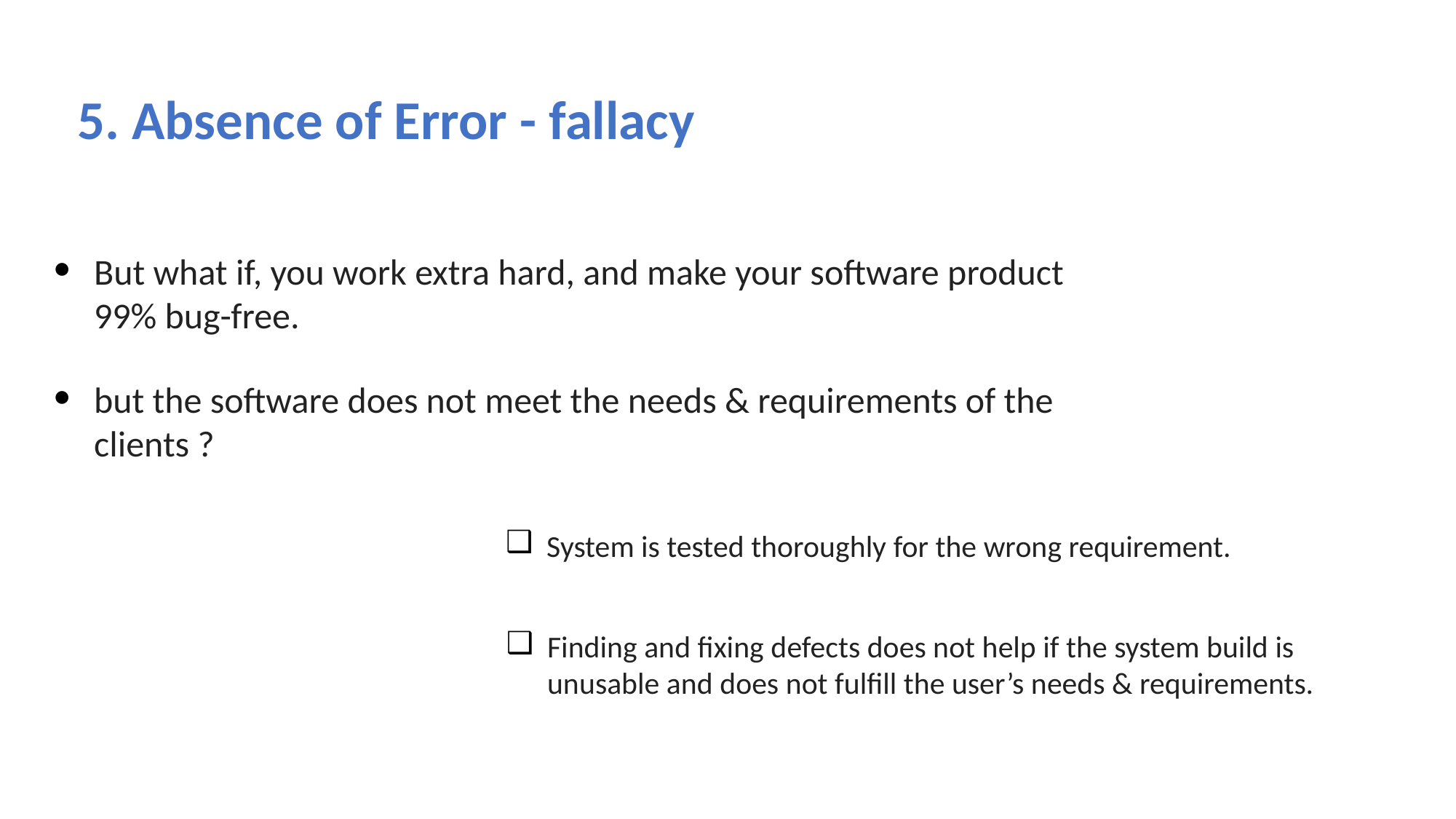

5. Absence of Error - fallacy
But what if, you work extra hard, and make your software product 99% bug-free.
but the software does not meet the needs & requirements of the clients ?

System is tested thoroughly for the wrong requirement.
Finding and fixing defects does not help if the system build is unusable and does not fulfill the user’s needs & requirements.